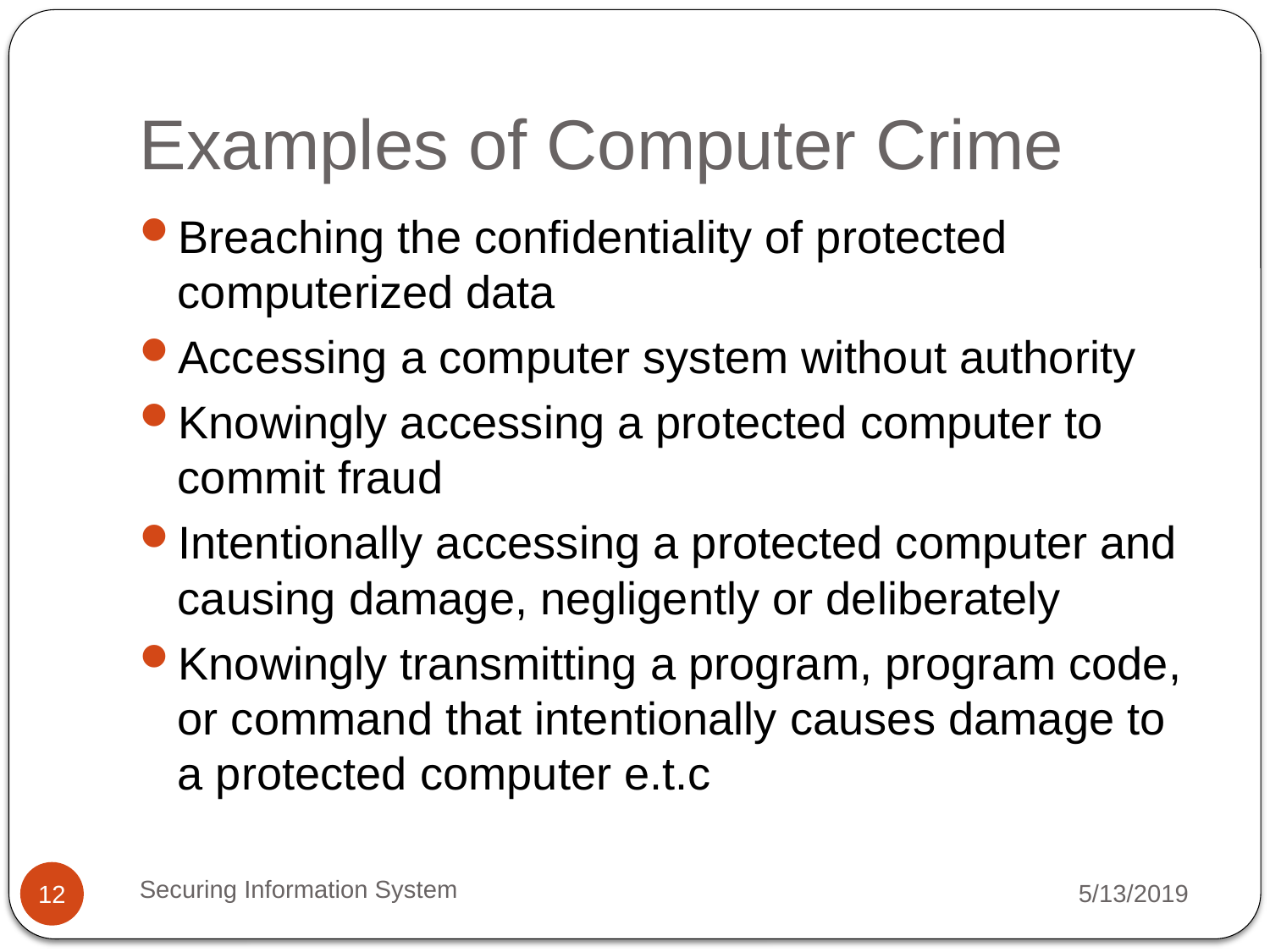

# Examples of Computer Crime
Breaching the confidentiality of protected computerized data
Accessing a computer system without authority
Knowingly accessing a protected computer to commit fraud
Intentionally accessing a protected computer and causing damage, negligently or deliberately
Knowingly transmitting a program, program code, or command that intentionally causes damage to a protected computer e.t.c
Securing Information System
5/13/2019
12